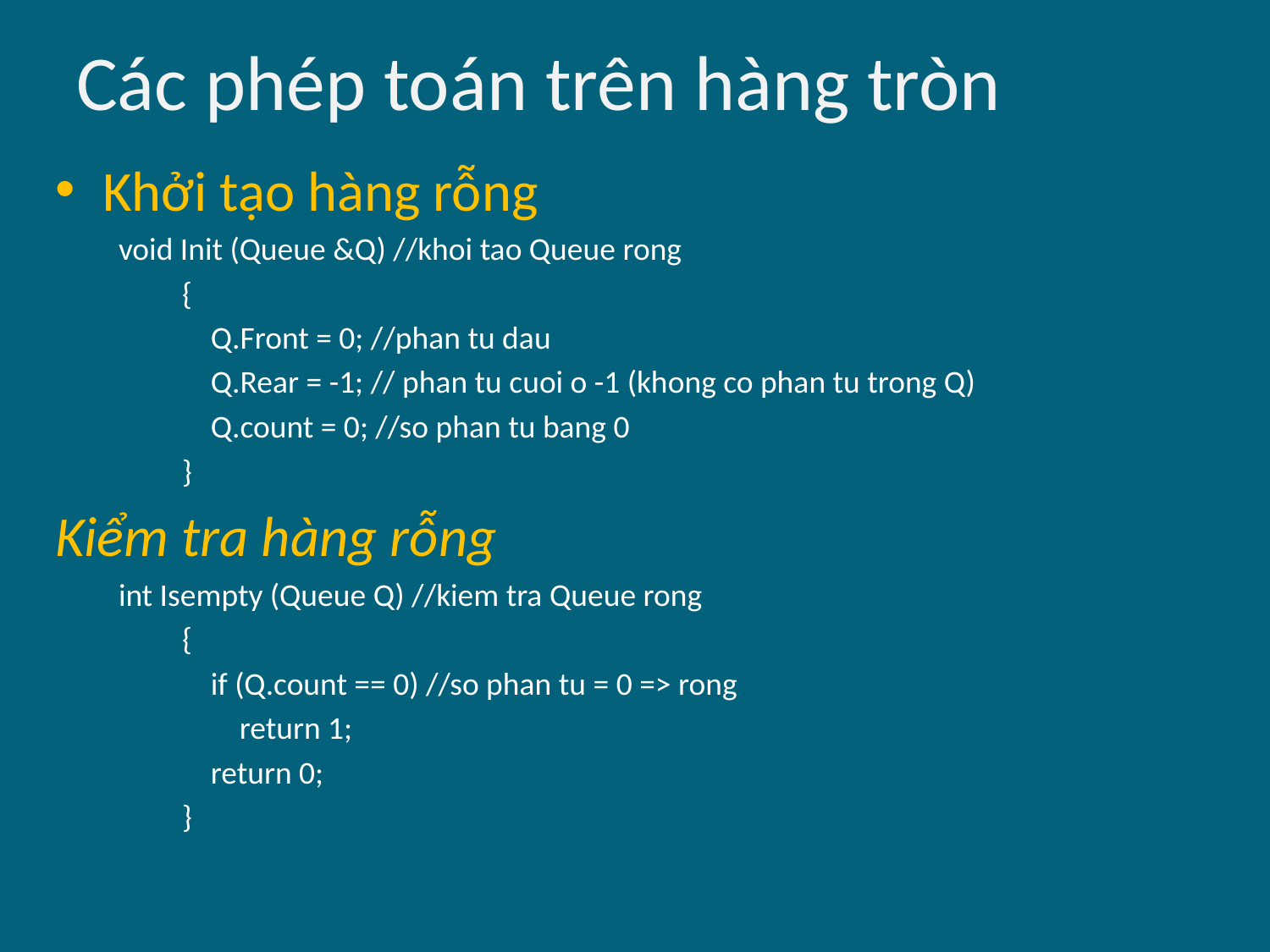

# Các phép toán trên hàng tròn
Khởi tạo hàng rỗng
void Init (Queue &Q) //khoi tao Queue rong
{
    Q.Front = 0; //phan tu dau
    Q.Rear = -1; // phan tu cuoi o -1 (khong co phan tu trong Q)
    Q.count = 0; //so phan tu bang 0
}
Kiểm tra hàng rỗng
int Isempty (Queue Q) //kiem tra Queue rong
{
    if (Q.count == 0) //so phan tu = 0 => rong
        return 1;
    return 0;
}